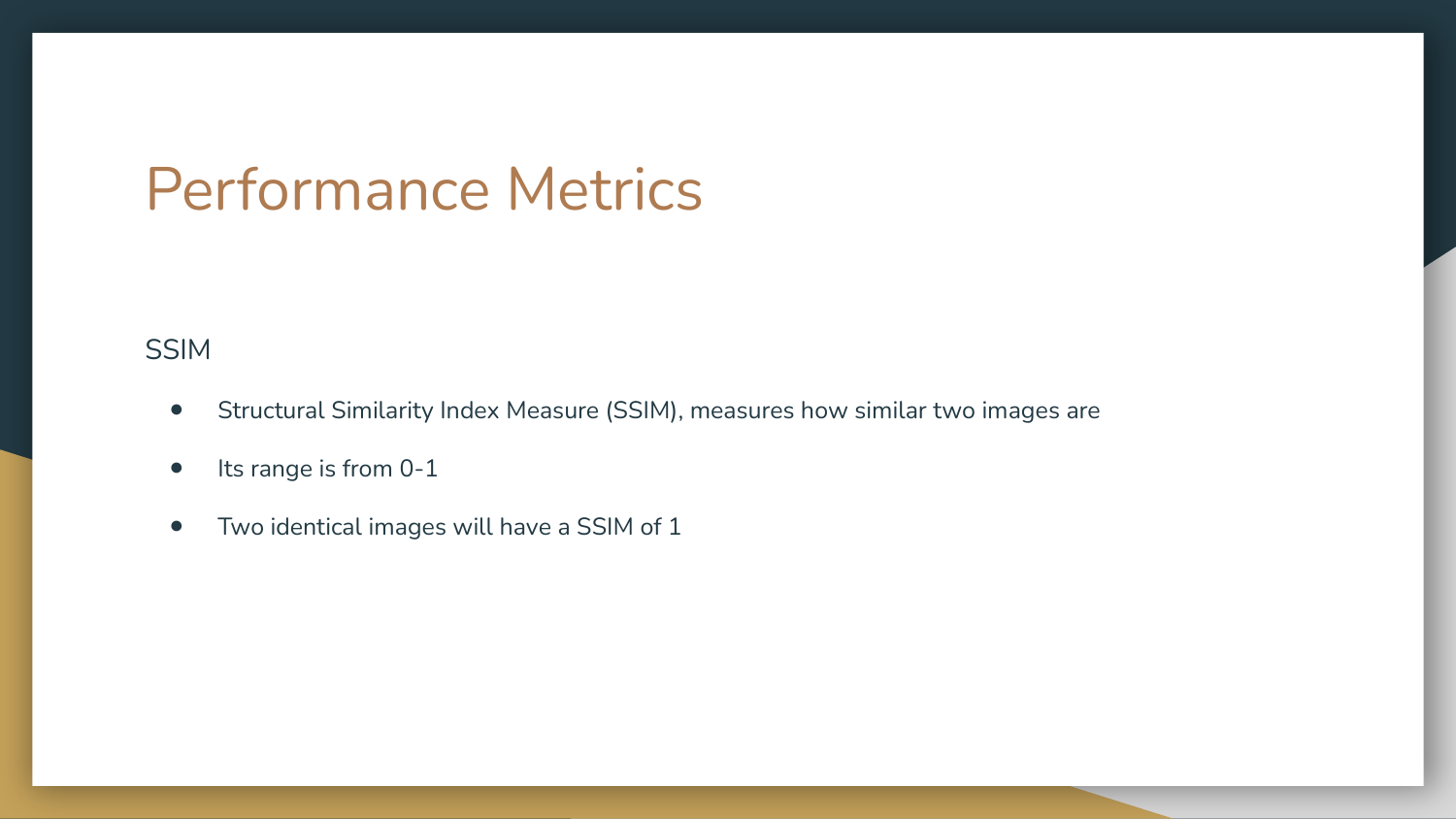

# Performance Metrics
SSIM

Structural Similarity Index Measure (SSIM), measures how similar two images are

Its range is from 0-1

Two identical images will have a SSIM of 1